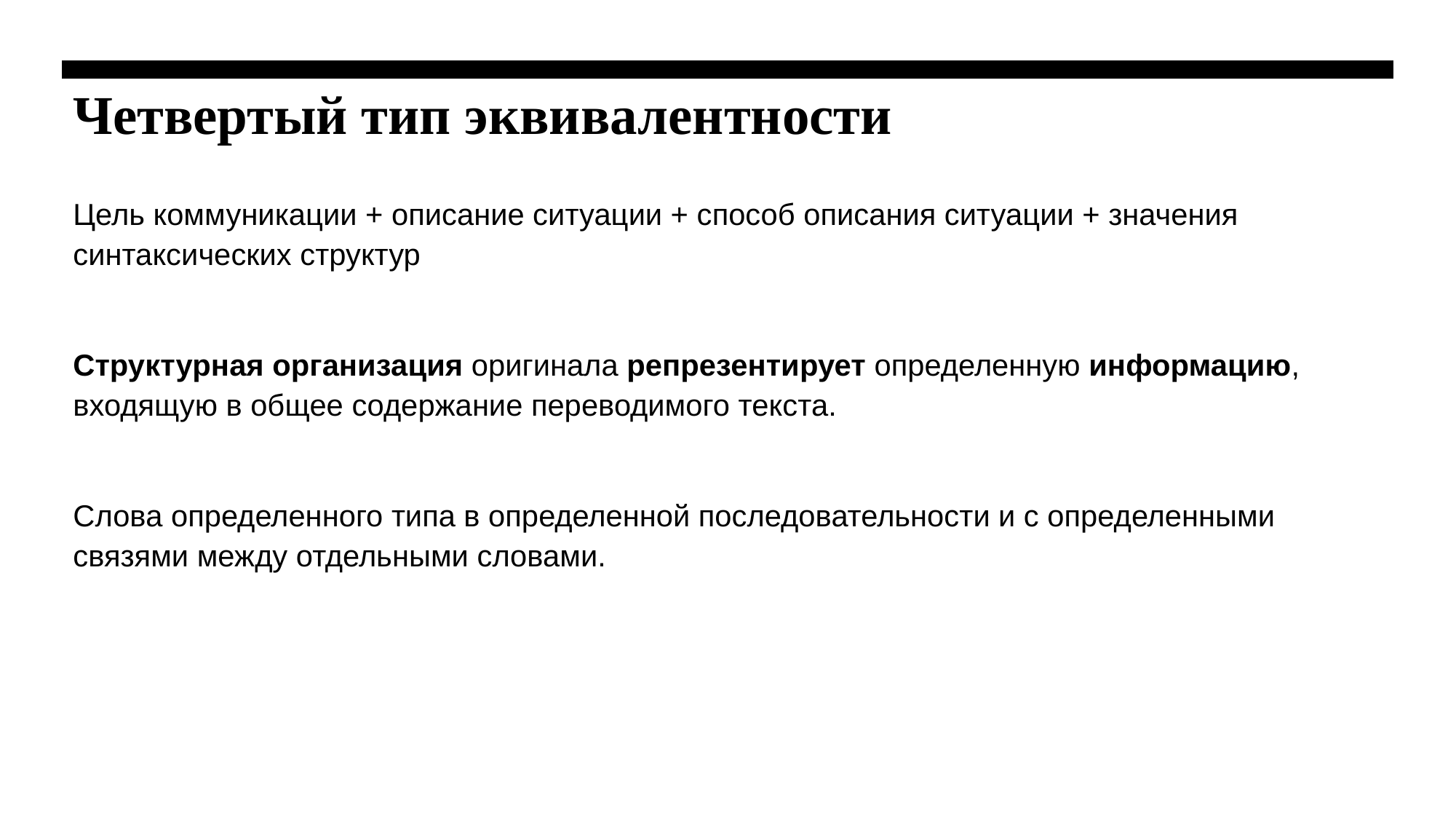

# Четвертый тип эквивалентности
Цель коммуникации + описание ситуации + способ описания ситуации + значения синтаксических структур

Структурная организация оригинала репрезентирует определенную информацию, входящую в общее содержание переводимого текста.

Слова определенного типа в определенной последовательности и с определенными связями между отдельными словами.